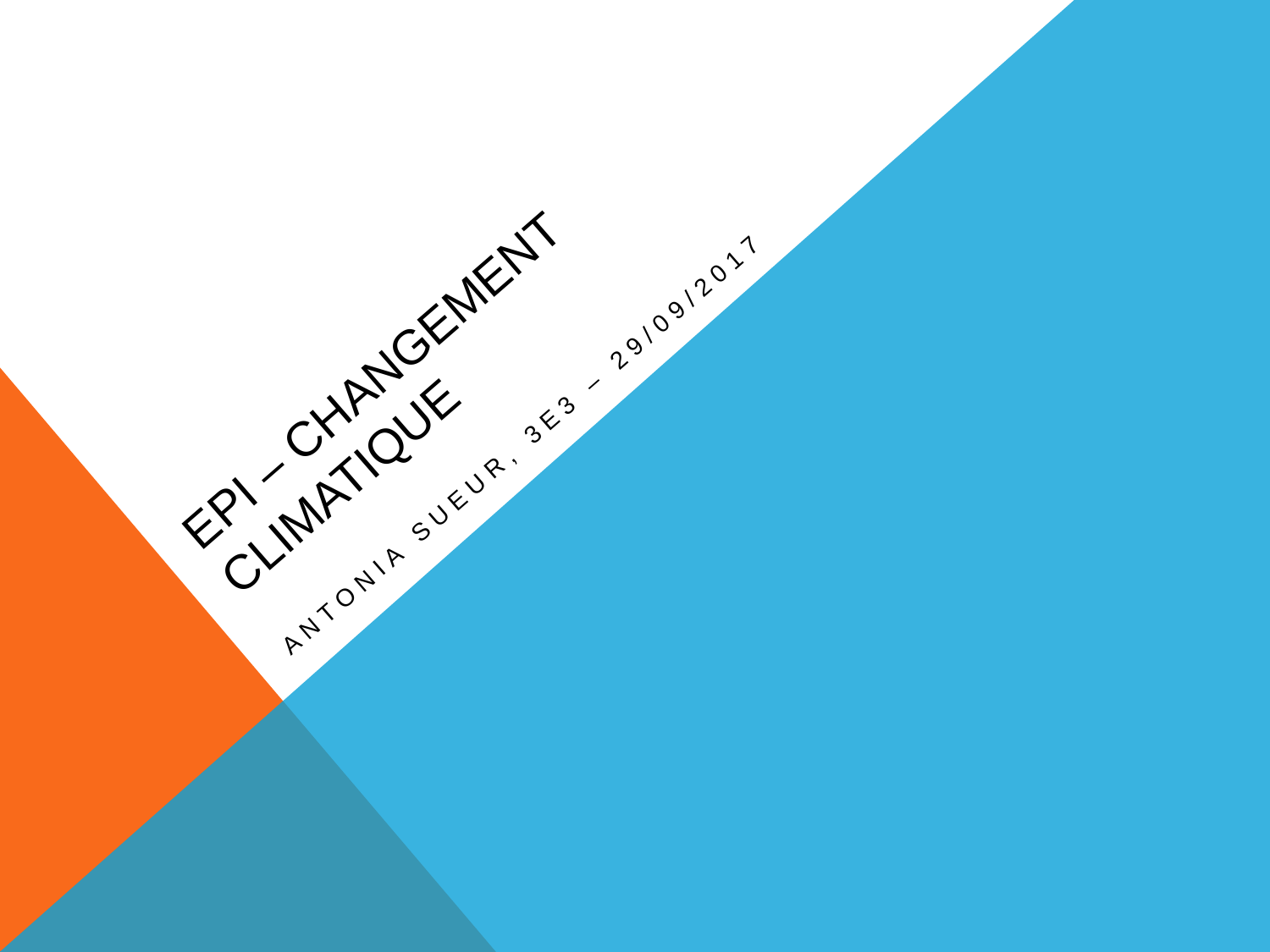

# EPI – CHANGEMENT CLIMATIQUE
Antonia sueur, 3e3 – 29/09/2017